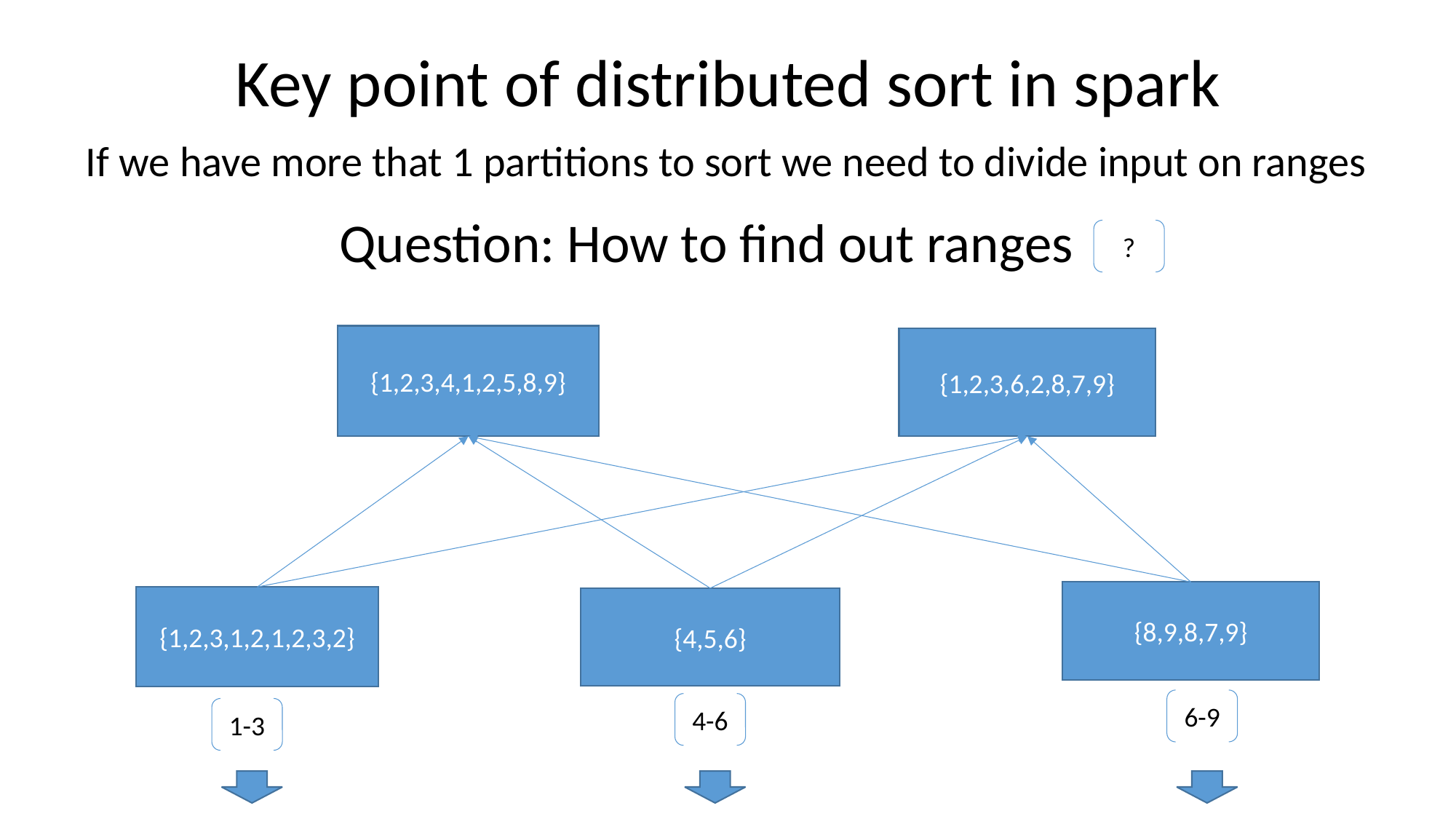

# Key point of distributed sort in spark
If we have more that 1 partitions to sort we need to divide input on ranges
Question: How to find out ranges
?
{1,2,3,4,1,2,5,8,9}
{1,2,3,6,2,8,7,9}
{8,9,8,7,9}
{1,2,3,1,2,1,2,3,2}
{4,5,6}
6-9
4-6
1-3